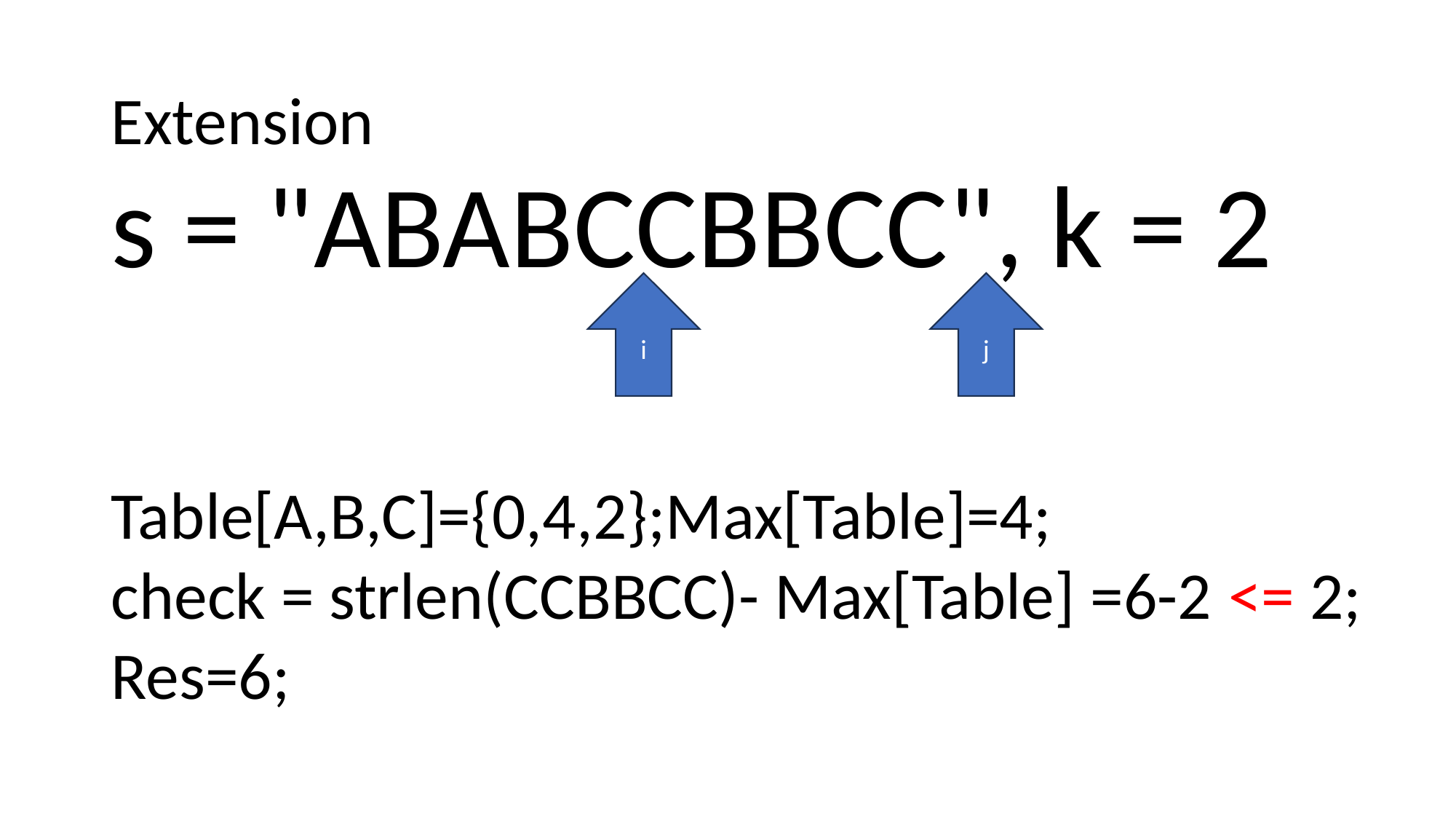

# Extension
s = "ABABCCBBCC", k = 2
i
j
Table[A,B,C]={0,4,2};Max[Table]=4;
check = strlen(CCBBCC)- Max[Table] =6-2 <= 2;
Res=6;